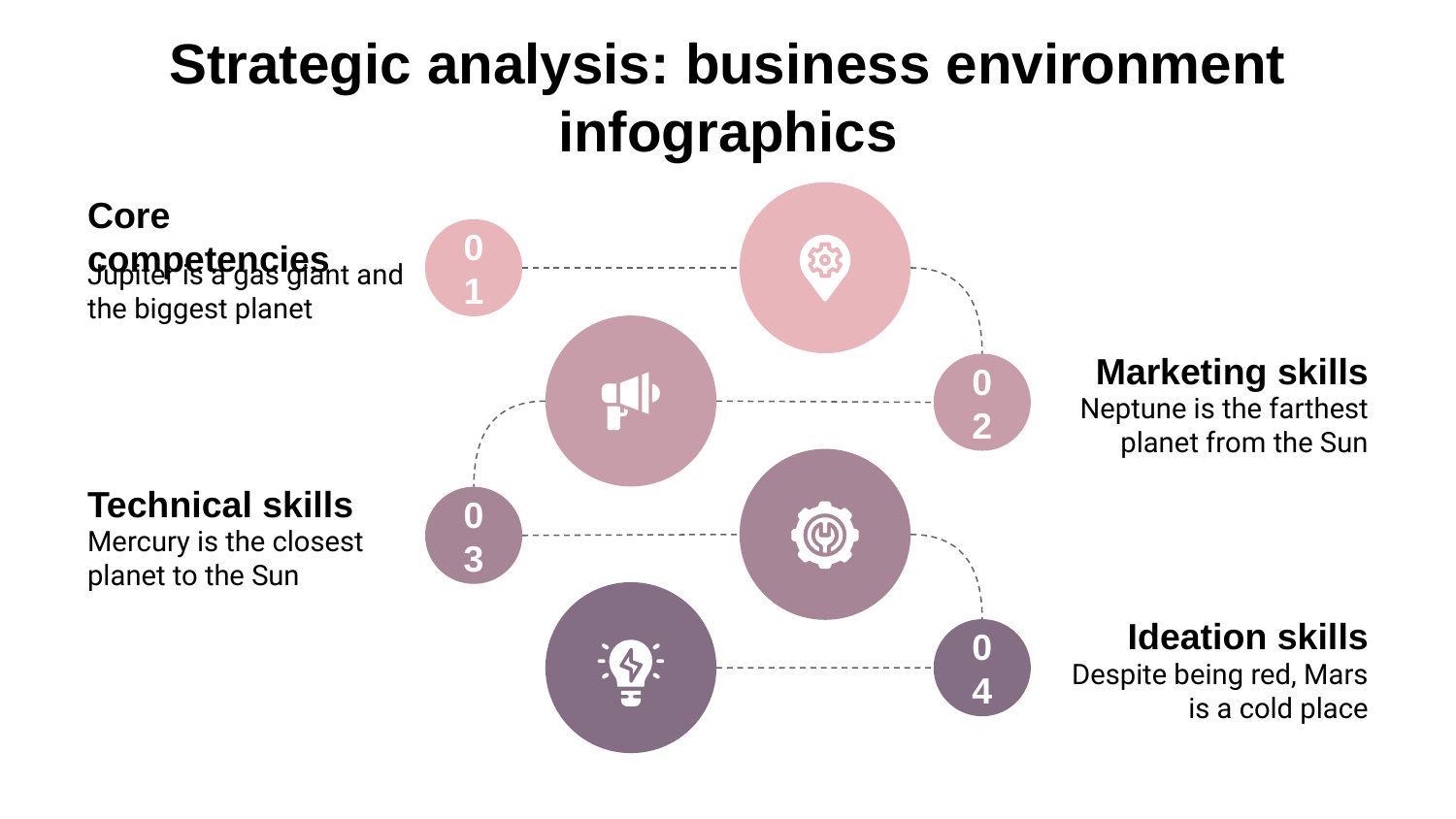

# Strategic analysis: business environment infographics

Core competencies
Jupiter is a gas giant and the biggest planet
01

Marketing skills
Neptune is the farthest planet from the Sun
02

Technical skills
Mercury is the closest planet to the Sun
03

Ideation skills
Despite being red, Mars is a cold place
04